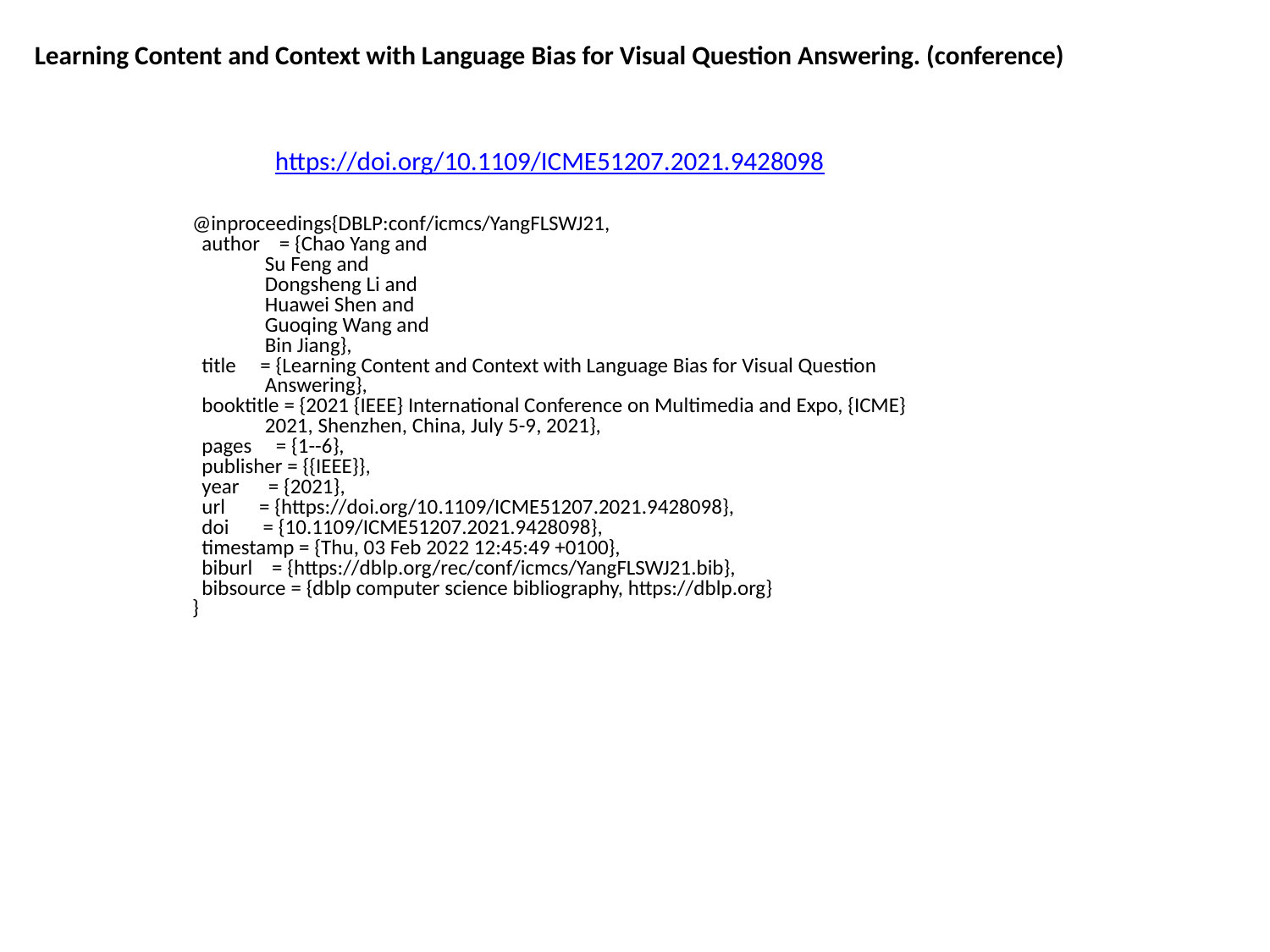

Learning Content and Context with Language Bias for Visual Question Answering. (conference)

https://doi.org/10.1109/ICME51207.2021.9428098

@inproceedings{DBLP:conf/icmcs/YangFLSWJ21,
  author    = {Chao Yang and
               Su Feng and
               Dongsheng Li and
               Huawei Shen and
               Guoqing Wang and
               Bin Jiang},
  title     = {Learning Content and Context with Language Bias for Visual Question
               Answering},
  booktitle = {2021 {IEEE} International Conference on Multimedia and Expo, {ICME}
               2021, Shenzhen, China, July 5-9, 2021},
  pages     = {1--6},
  publisher = {{IEEE}},
  year      = {2021},
  url       = {https://doi.org/10.1109/ICME51207.2021.9428098},
  doi       = {10.1109/ICME51207.2021.9428098},
  timestamp = {Thu, 03 Feb 2022 12:45:49 +0100},
  biburl    = {https://dblp.org/rec/conf/icmcs/YangFLSWJ21.bib},
  bibsource = {dblp computer science bibliography, https://dblp.org}
}